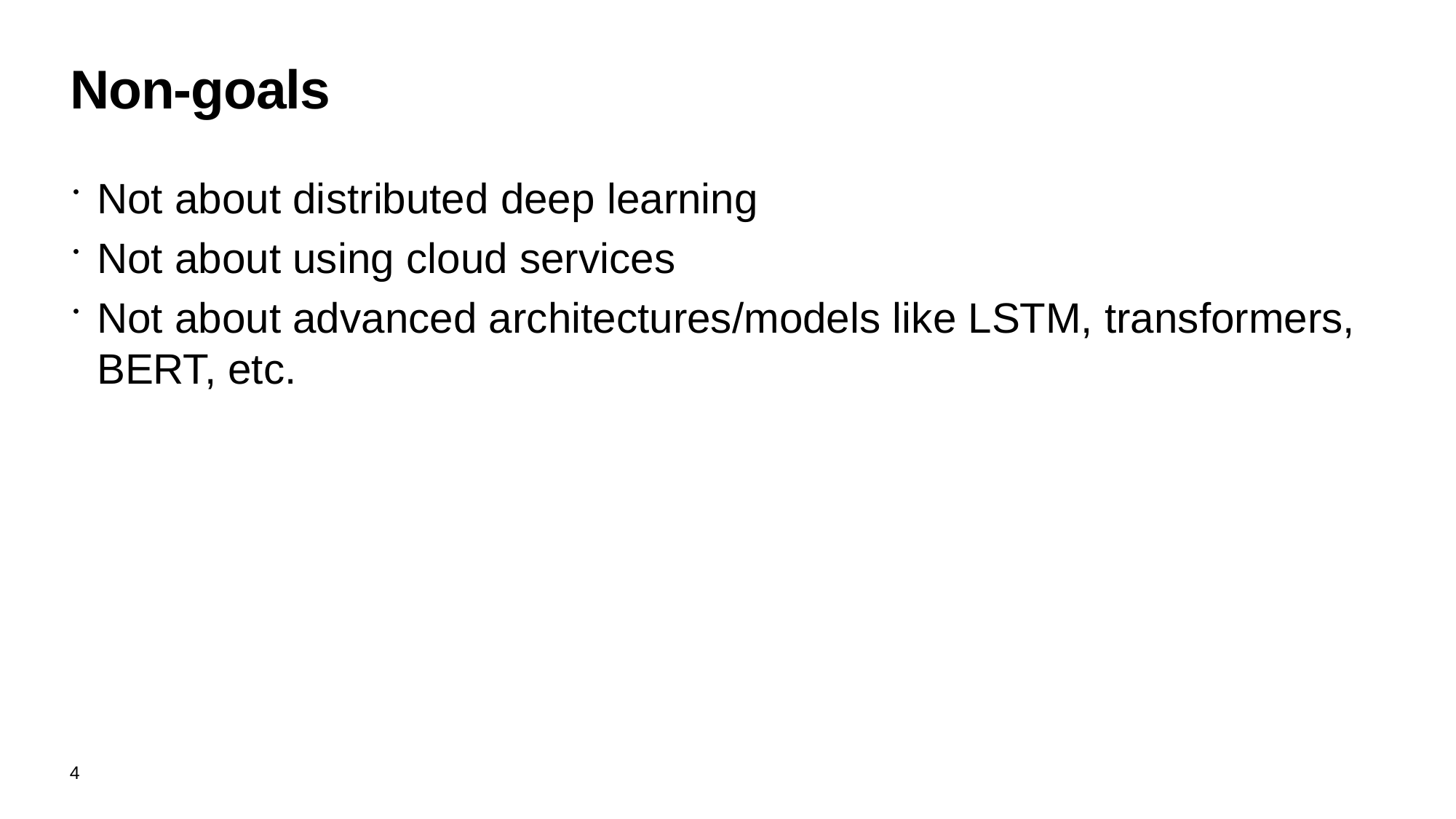

# Non-goals
Not about distributed deep learning
Not about using cloud services
Not about advanced architectures/models like LSTM, transformers, BERT, etc.